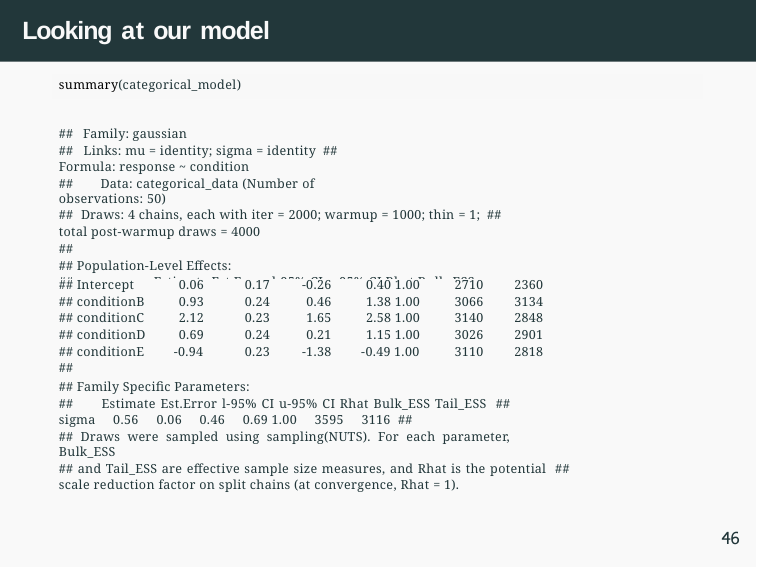

# Looking at our model

summary(categorical_model)

## Family: gaussian
## Links: mu = identity; sigma = identity  ## Formula: response ~ condition
##	Data: categorical_data (Number of observations: 50)
##  Draws: 4 chains, each with iter = 2000; warmup = 1000; thin = 1;  ##	total post-warmup draws = 4000
##
## Population-Level Effects:
##	Estimate Est.Error l-95% CI u-95% CI Rhat Bulk_ESS Tail_ESS
| ## Intercept | 0.06 | 0.17 | -0.26 | 0.40 1.00 | 2710 | 2360 |
| --- | --- | --- | --- | --- | --- | --- |
| ## conditionB | 0.93 | 0.24 | 0.46 | 1.38 1.00 | 3066 | 3134 |
| ## conditionC | 2.12 | 0.23 | 1.65 | 2.58 1.00 | 3140 | 2848 |
| ## conditionD | 0.69 | 0.24 | 0.21 | 1.15 1.00 | 3026 | 2901 |
| ## conditionE | -0.94 | 0.23 | -1.38 | -0.49 1.00 | 3110 | 2818 |
| ## |  |  |  |  |  |  |
## Family Specific Parameters:
##      Estimate Est.Error l-95% CI u-95% CI Rhat Bulk_ESS Tail_ESS  ## sigma     0.56     0.06     0.46     0.69 1.00     3595     3116  ##
## Draws were sampled using sampling(NUTS). For each parameter, Bulk_ESS
## and Tail_ESS are effective sample size measures, and Rhat is the potential  ## scale reduction factor on split chains (at convergence, Rhat = 1).
46